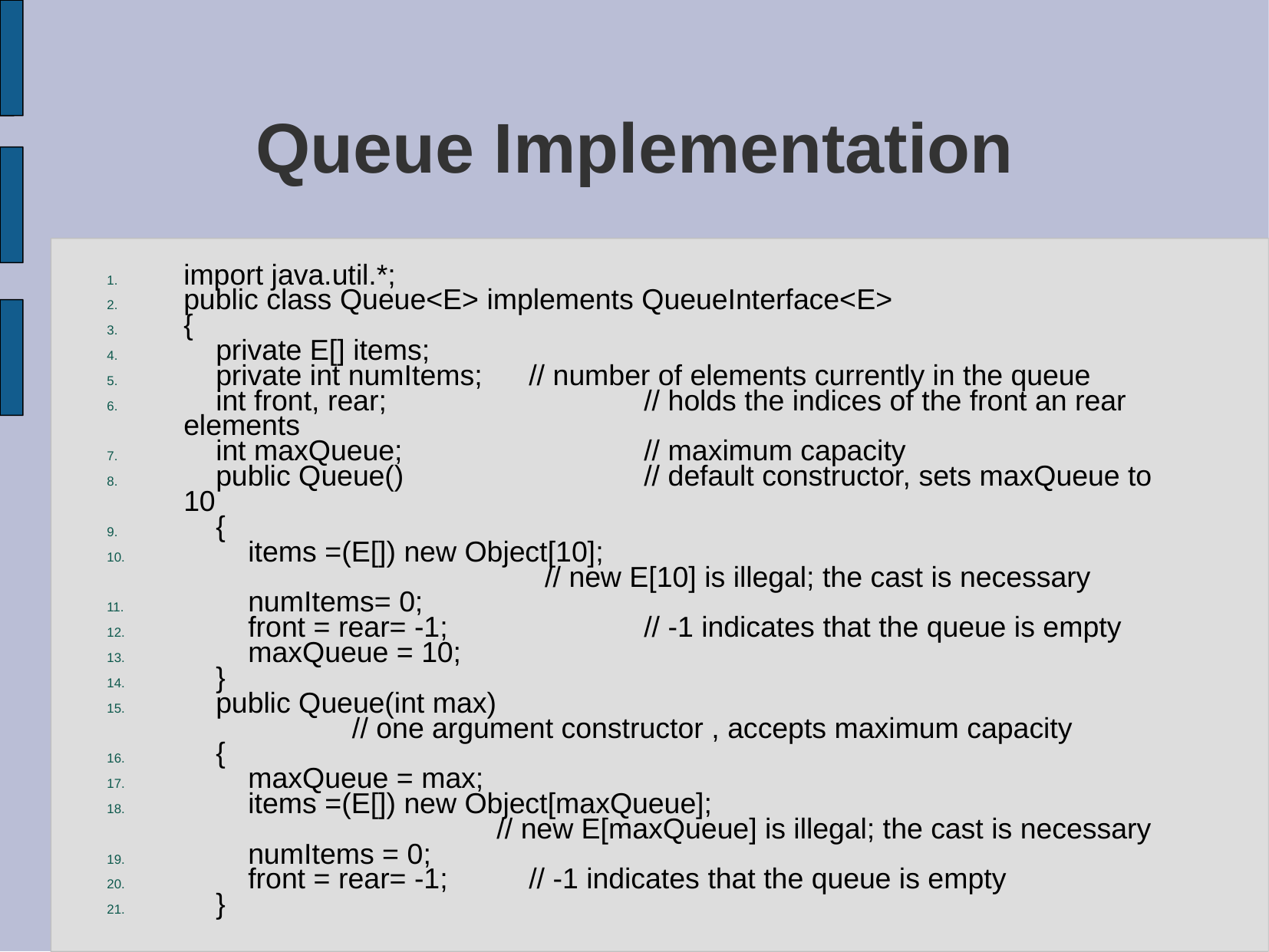

# Queue Implementation
import java.util.*;
public class Queue<E> implements QueueInterface<E>
{
    private E[] items;
    private int numItems; 	// number of elements currently in the queue
    int front, rear;  			// holds the indices of the front an rear elements
    int maxQueue; 			// maximum capacity
    public Queue() 			// default constructor, sets maxQueue to 10
    {
        items =(E[]) new Object[10];
                                             // new E[10] is illegal; the cast is necessary
        numItems= 0;
        front = rear= -1; 		// -1 indicates that the queue is empty
        maxQueue = 10;
    }
    public Queue(int max)
                     // one argument constructor , accepts maximum capacity
    {
        maxQueue = max;
        items =(E[]) new Object[maxQueue];
                                       // new E[maxQueue] is illegal; the cast is necessary
        numItems = 0;
        front = rear= -1; 	// -1 indicates that the queue is empty
    }